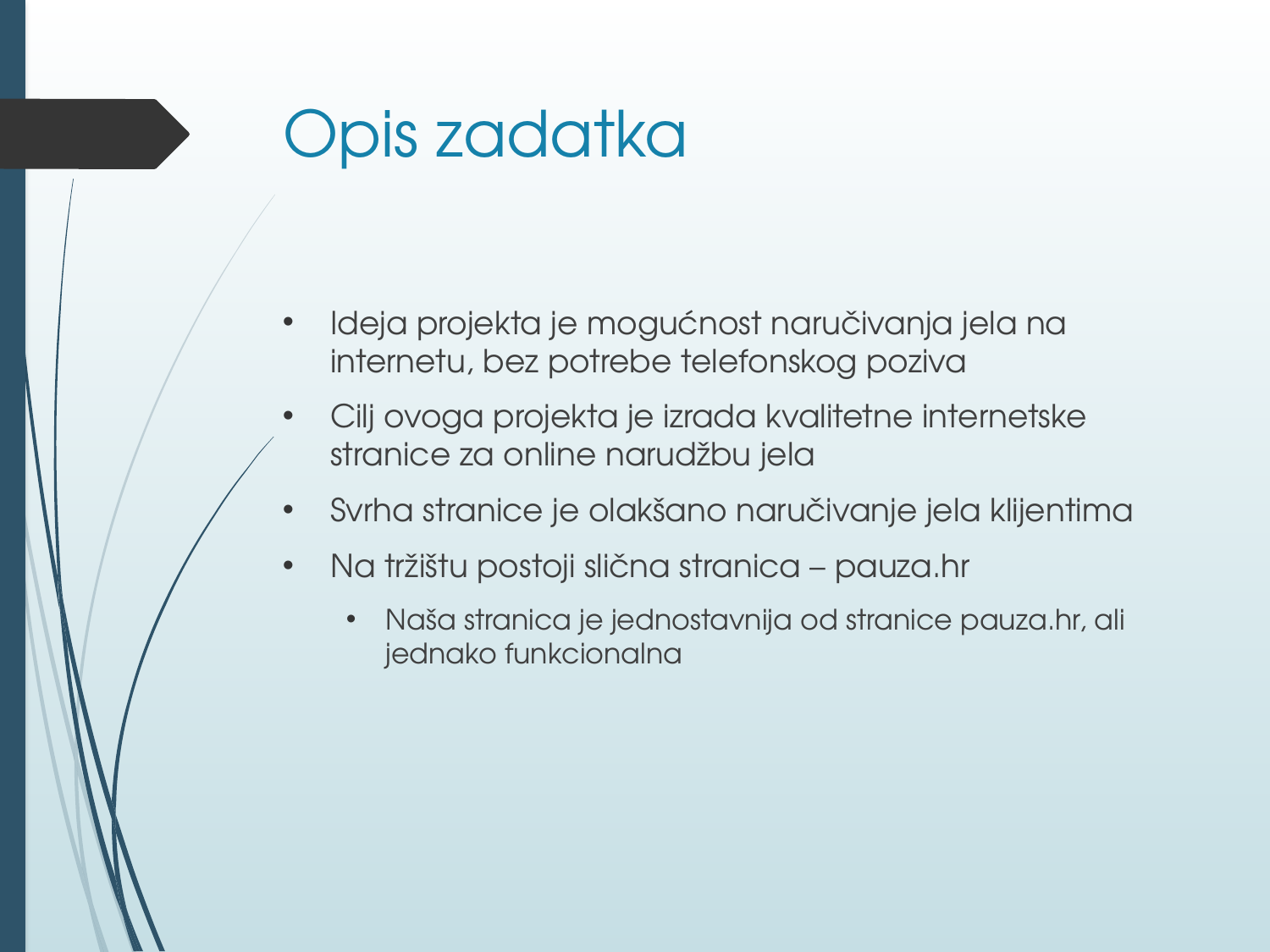

# Opis zadatka
3
Ideja projekta je mogućnost naručivanja jela na internetu, bez potrebe telefonskog poziva
Cilj ovoga projekta je izrada kvalitetne internetske stranice za online narudžbu jela
Svrha stranice je olakšano naručivanje jela klijentima
Na tržištu postoji slična stranica – pauza.hr
Naša stranica je jednostavnija od stranice pauza.hr, ali jednako funkcionalna